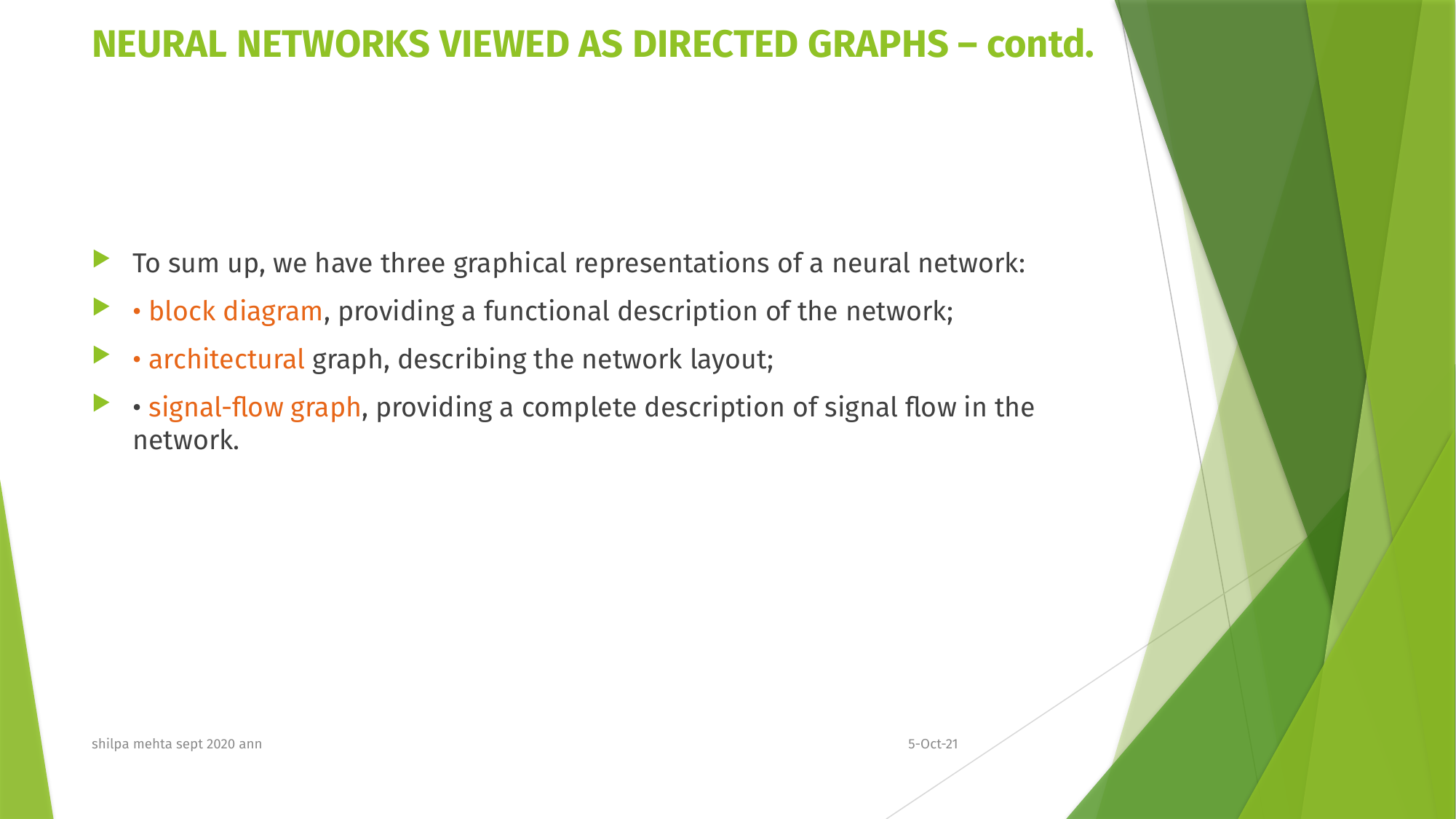

# NEURAL NETWORKS VIEWED AS DIRECTED GRAPHS – contd.
To sum up, we have three graphical representations of a neural network:
• block diagram, providing a functional description of the network;
• architectural graph, describing the network layout;
• signal-flow graph, providing a complete description of signal flow in the network.
shilpa mehta sept 2020 ann
5-Oct-21